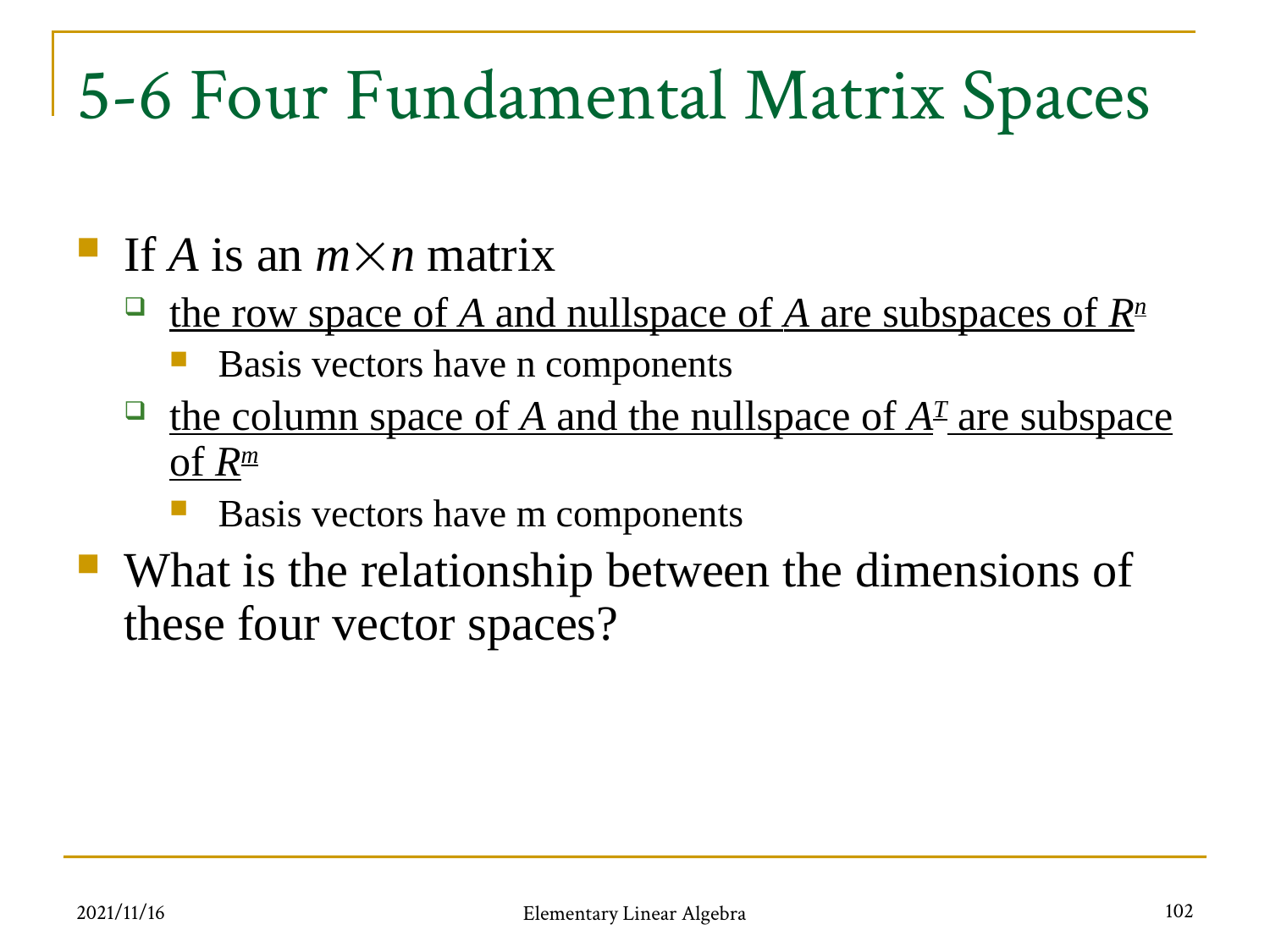

# 5-6 Four Fundamental Matrix Spaces
If A is an m×n matrix
the row space of A and nullspace of A are subspaces of Rn
Basis vectors have n components
the column space of A and the nullspace of AT are subspace of Rm
Basis vectors have m components
What is the relationship between the dimensions of these four vector spaces?

2021/11/16
102
Elementary Linear Algebra